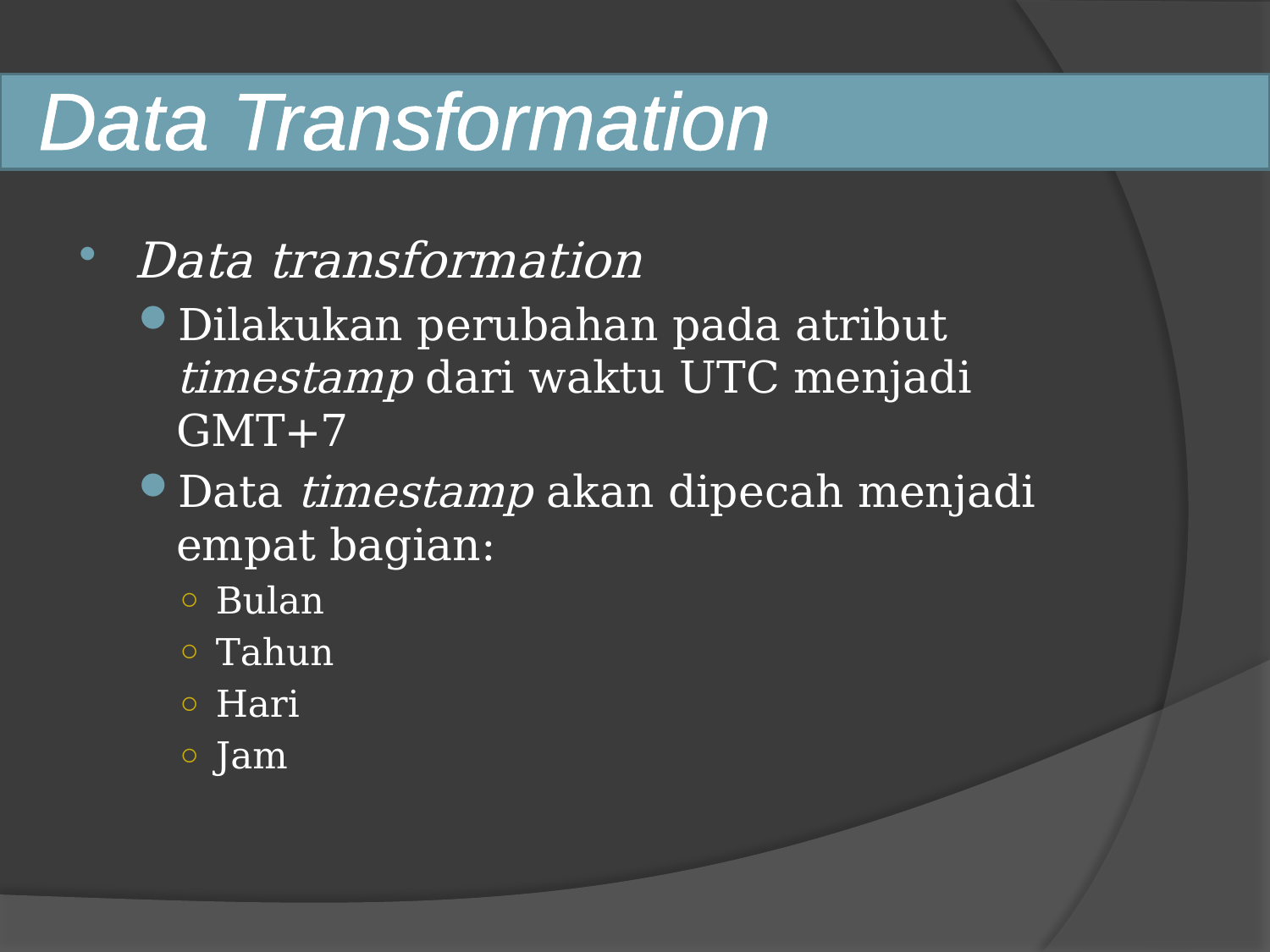

# Data Transformation

Data transformation
Dilakukan perubahan pada atribut timestamp dari waktu UTC menjadi GMT+7
Data timestamp akan dipecah menjadi empat bagian:
Bulan
Tahun
Hari
Jam